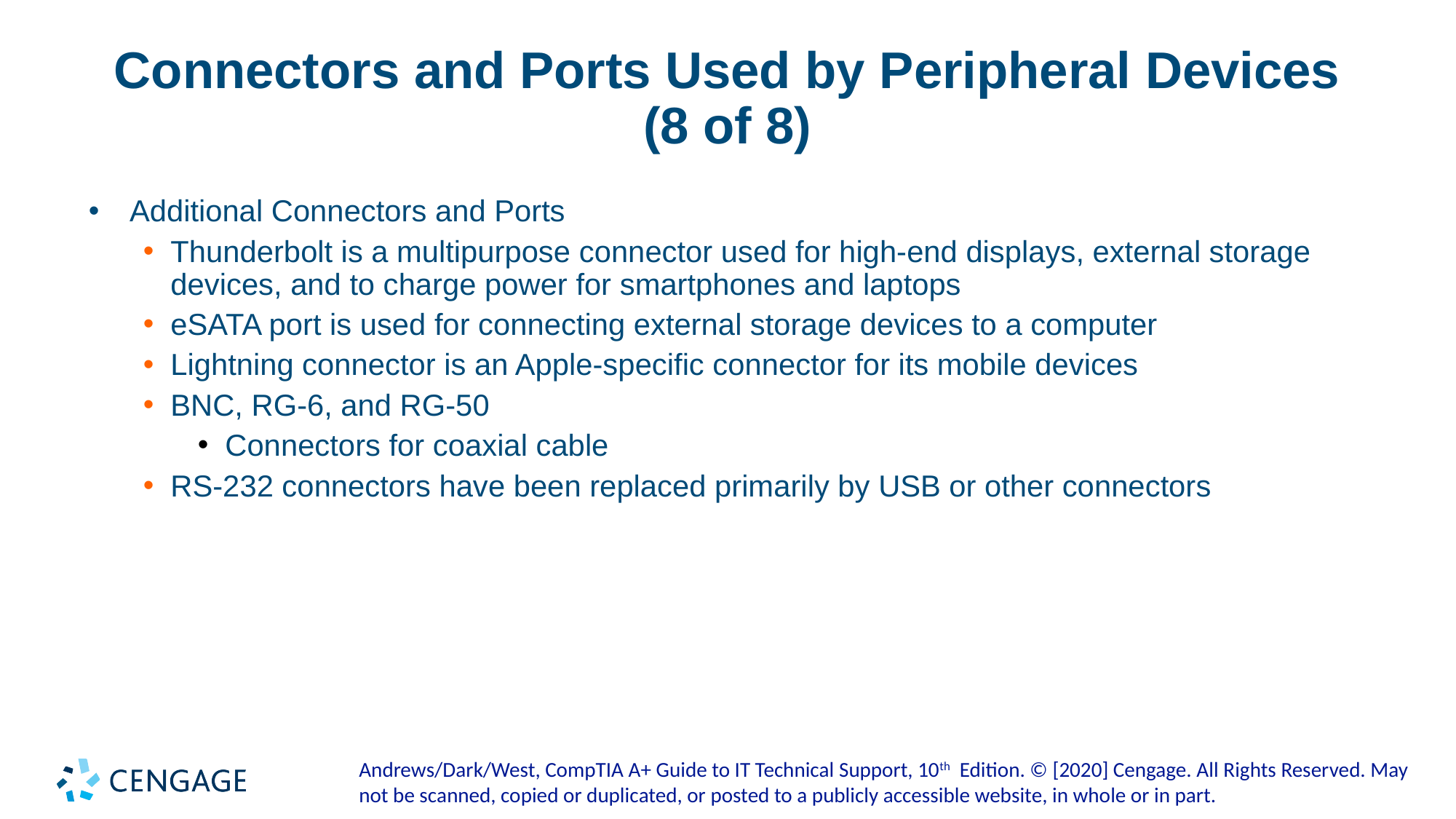

# Connectors and Ports Used by Peripheral Devices (8 of 8)
Additional Connectors and Ports
Thunderbolt is a multipurpose connector used for high-end displays, external storage devices, and to charge power for smartphones and laptops
eSATA port is used for connecting external storage devices to a computer
Lightning connector is an Apple-specific connector for its mobile devices
BNC, RG-6, and RG-50
Connectors for coaxial cable
RS-232 connectors have been replaced primarily by USB or other connectors